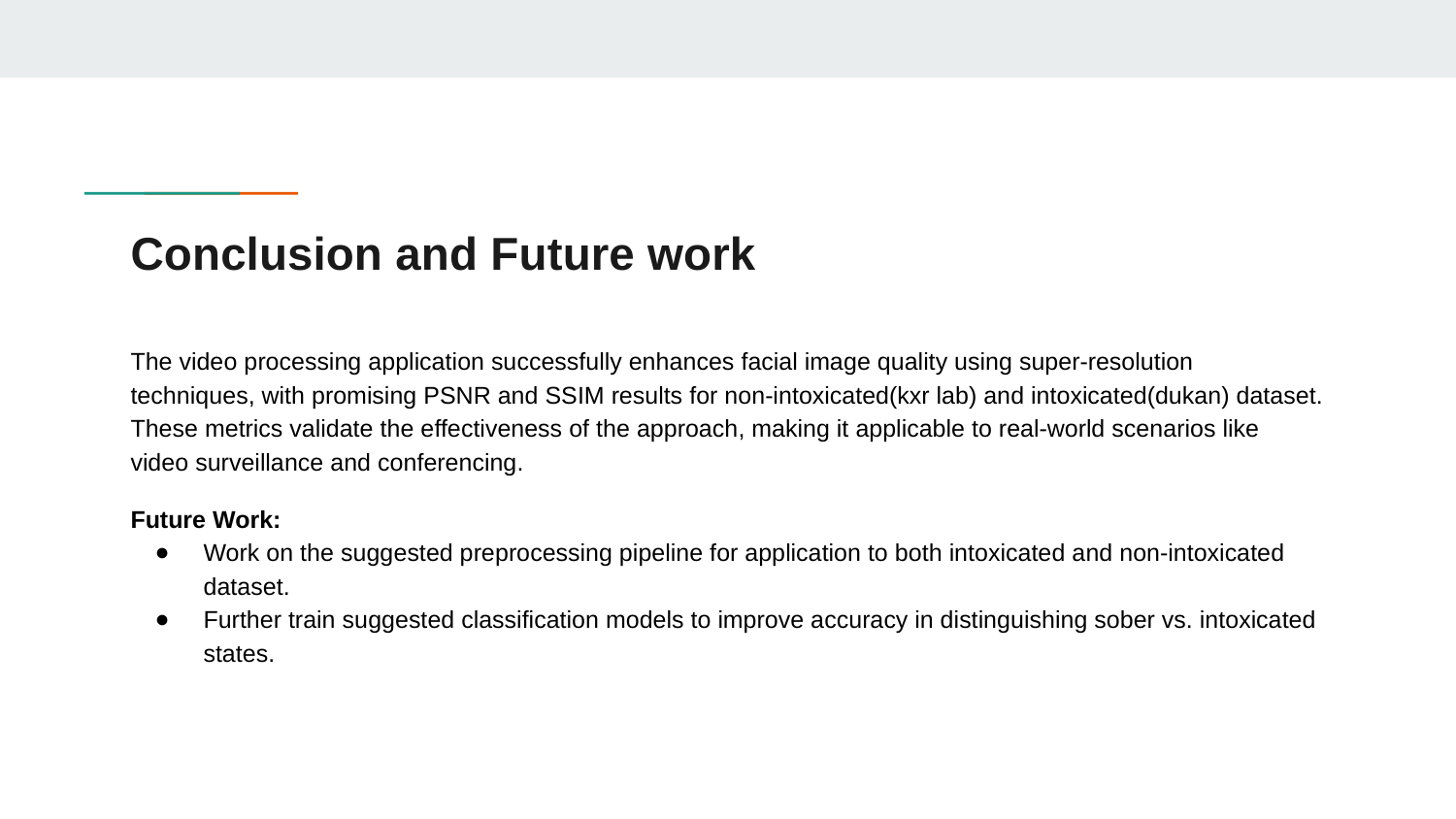

# Conclusion and Future work
The video processing application successfully enhances facial image quality using super-resolution techniques, with promising PSNR and SSIM results for non-intoxicated(kxr lab) and intoxicated(dukan) dataset. These metrics validate the effectiveness of the approach, making it applicable to real-world scenarios like video surveillance and conferencing.
Future Work:
Work on the suggested preprocessing pipeline for application to both intoxicated and non-intoxicated dataset.
Further train suggested classification models to improve accuracy in distinguishing sober vs. intoxicated states.